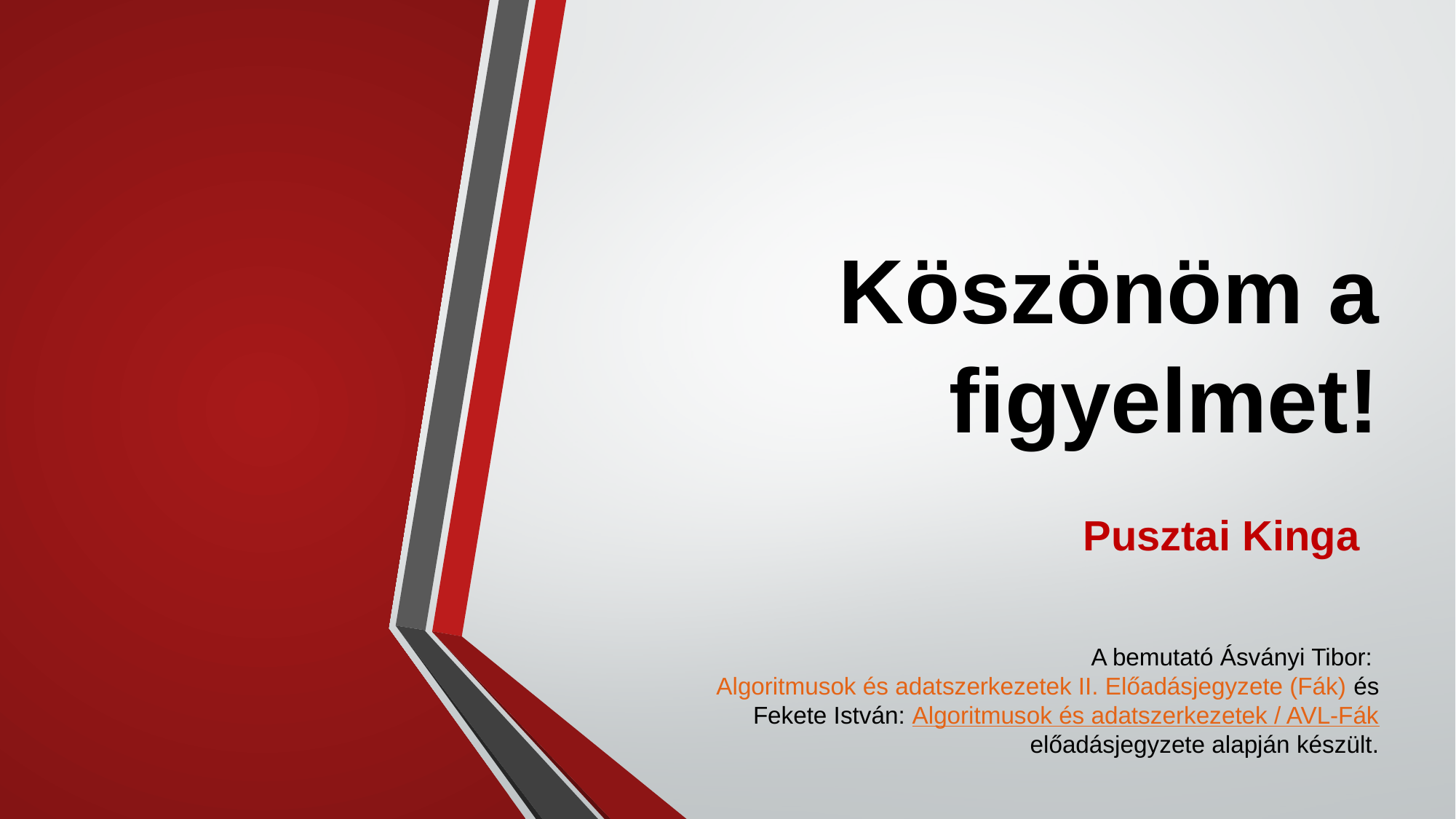

# Köszönöm a figyelmet!
Pusztai Kinga
A bemutató Ásványi Tibor: Algoritmusok és adatszerkezetek II. Előadásjegyzete (Fák) és Fekete István: Algoritmusok és adatszerkezetek / AVL-Fák előadásjegyzete alapján készült.